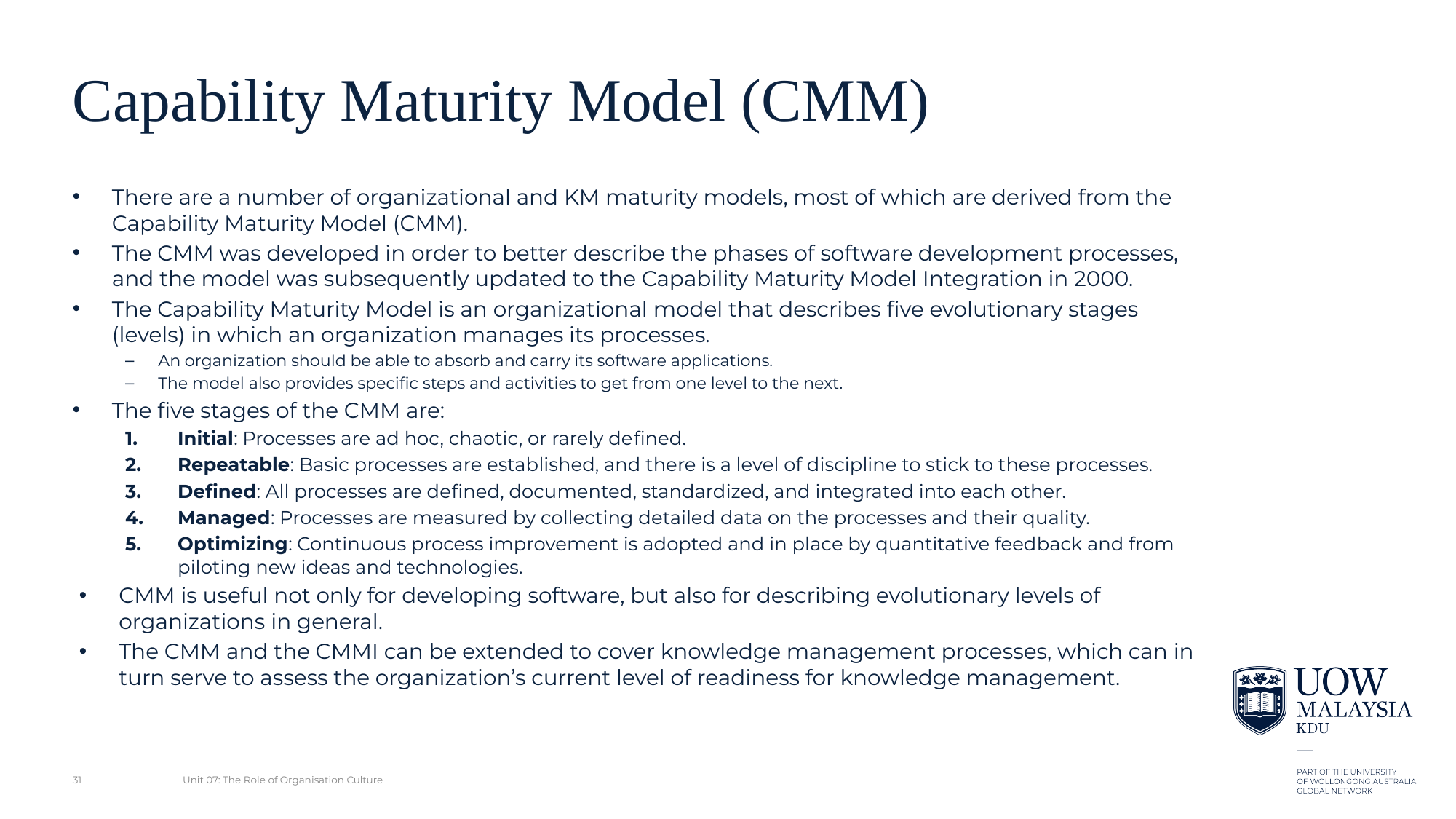

# Capability Maturity Model (CMM)
There are a number of organizational and KM maturity models, most of which are derived from the Capability Maturity Model (CMM).
The CMM was developed in order to better describe the phases of software development processes, and the model was subsequently updated to the Capability Maturity Model Integration in 2000.
The Capability Maturity Model is an organizational model that describes ﬁve evolutionary stages (levels) in which an organization manages its processes.
An organization should be able to absorb and carry its software applications.
The model also provides speciﬁc steps and activities to get from one level to the next.
The ﬁve stages of the CMM are:
Initial: Processes are ad hoc, chaotic, or rarely deﬁned.
Repeatable: Basic processes are established, and there is a level of discipline to stick to these processes.
Deﬁned: All processes are deﬁned, documented, standardized, and integrated into each other.
Managed: Processes are measured by collecting detailed data on the processes and their quality.
Optimizing: Continuous process improvement is adopted and in place by quantitative feedback and from piloting new ideas and technologies.
CMM is useful not only for developing software, but also for describing evolutionary levels of organizations in general.
The CMM and the CMMI can be extended to cover knowledge management processes, which can in turn serve to assess the organization’s current level of readiness for knowledge management.
31
Unit 07: The Role of Organisation Culture